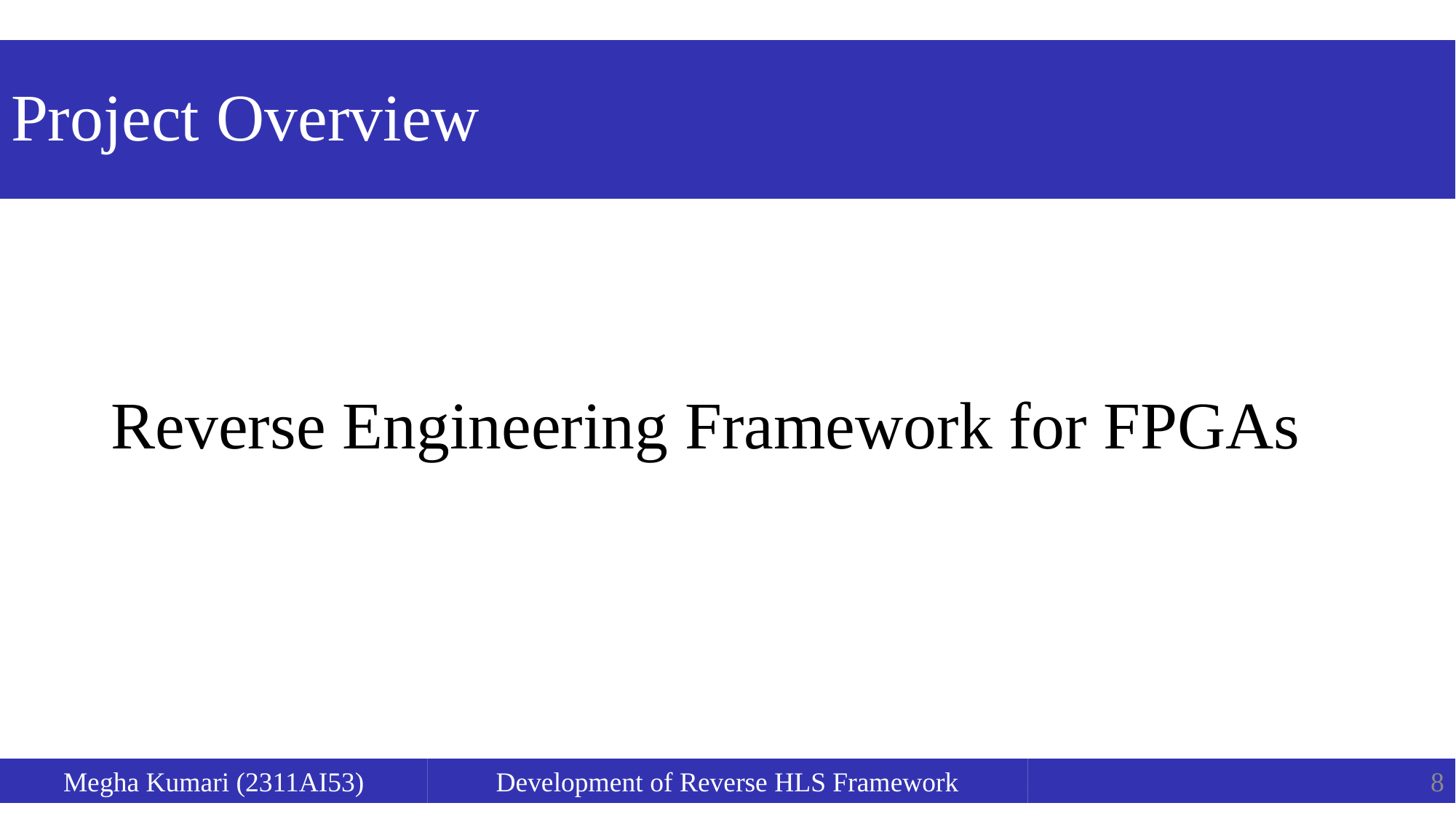

# Project Overview
Reverse Engineering Framework Reverse Engineering Framework for FPGAs

Reverse Engineering Framework for FPGAs
for FPGAs

Megha Kumari (2311AI53)
Development of Reverse HLS Framework
8